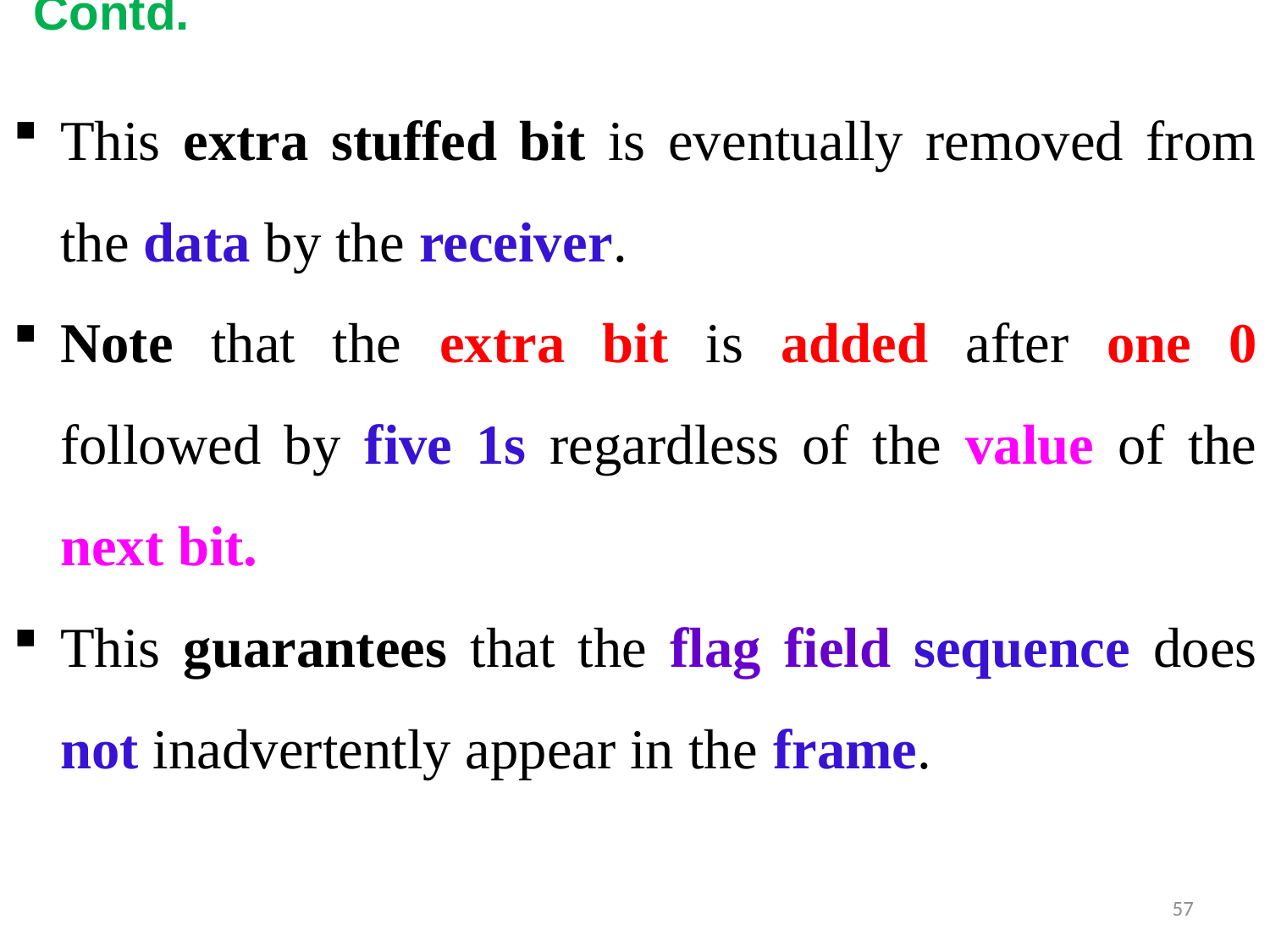

# Contd.
This extra stuffed bit is eventually removed from the data by the receiver.
Note that the extra bit is added after one 0 followed by five 1s regardless of the value of the next bit.
This guarantees that the flag field sequence does not inadvertently appear in the frame.
57